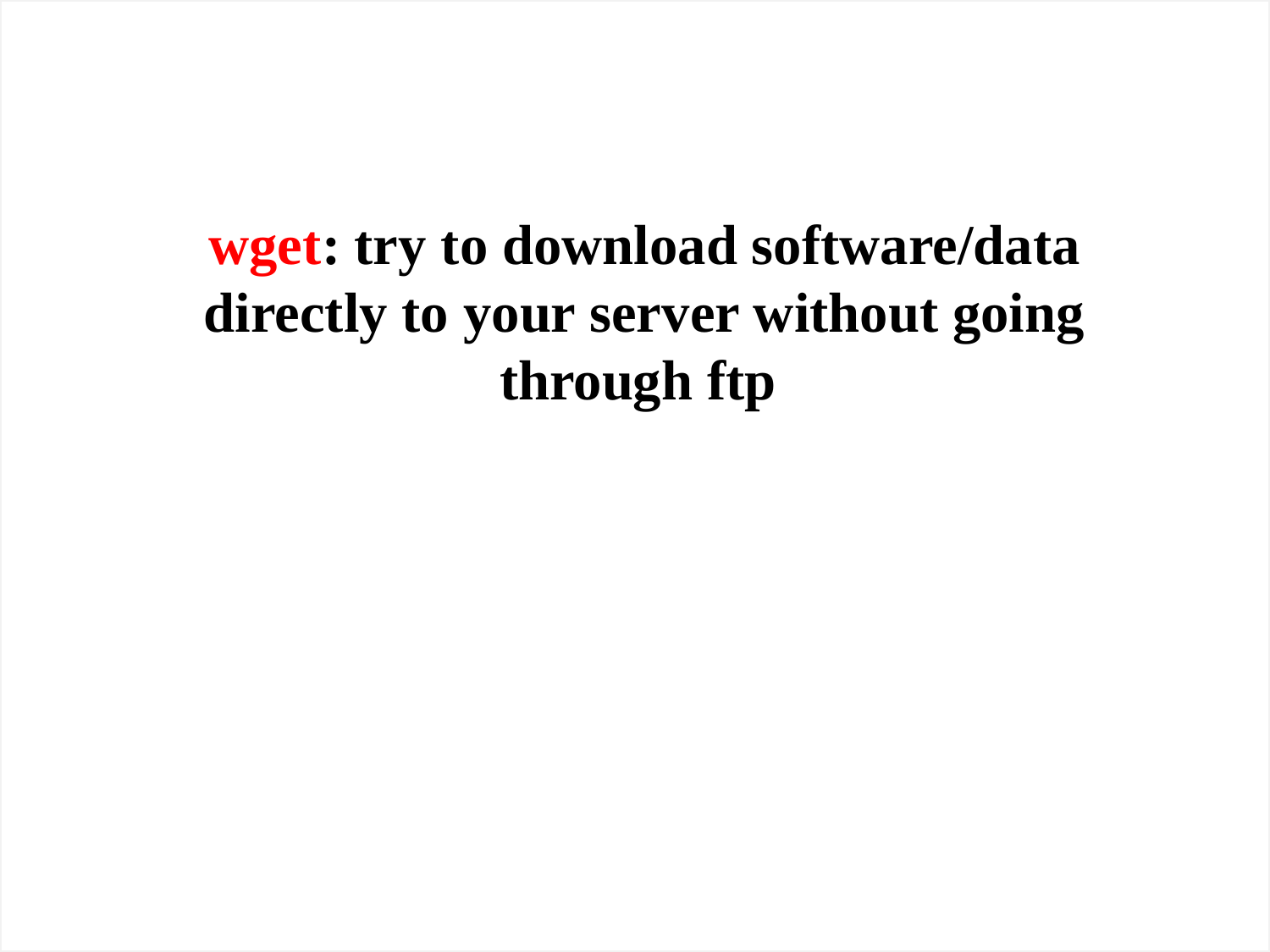

wget: try to download software/data directly to your server without going through ftp